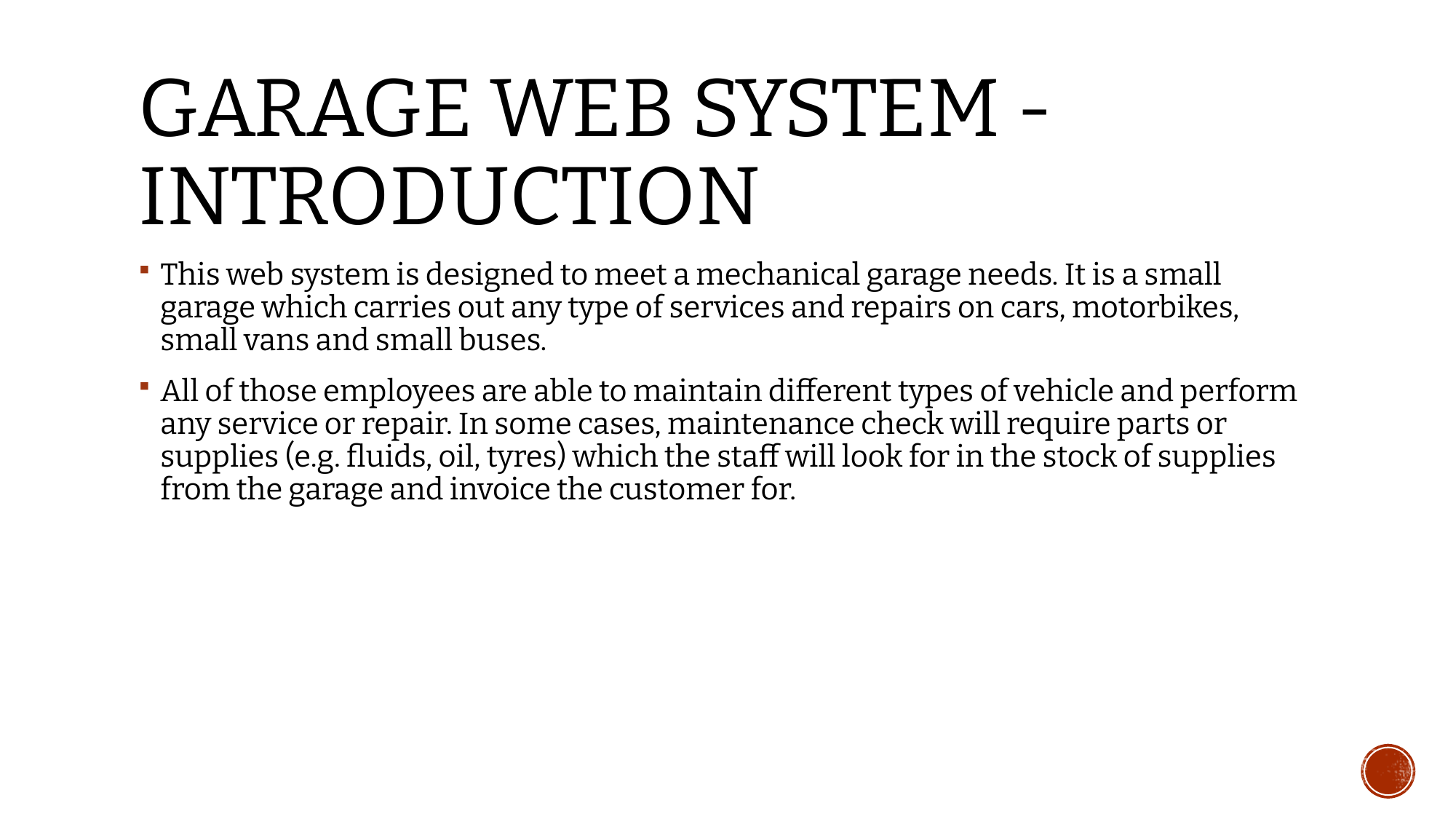

# GARAGE WEB SYSTEM - Introduction
This web system is designed to meet a mechanical garage needs. It is a small garage which carries out any type of services and repairs on cars, motorbikes, small vans and small buses.
All of those employees are able to maintain different types of vehicle and perform any service or repair. In some cases, maintenance check will require parts or supplies (e.g. fluids, oil, tyres) which the staff will look for in the stock of supplies from the garage and invoice the customer for.